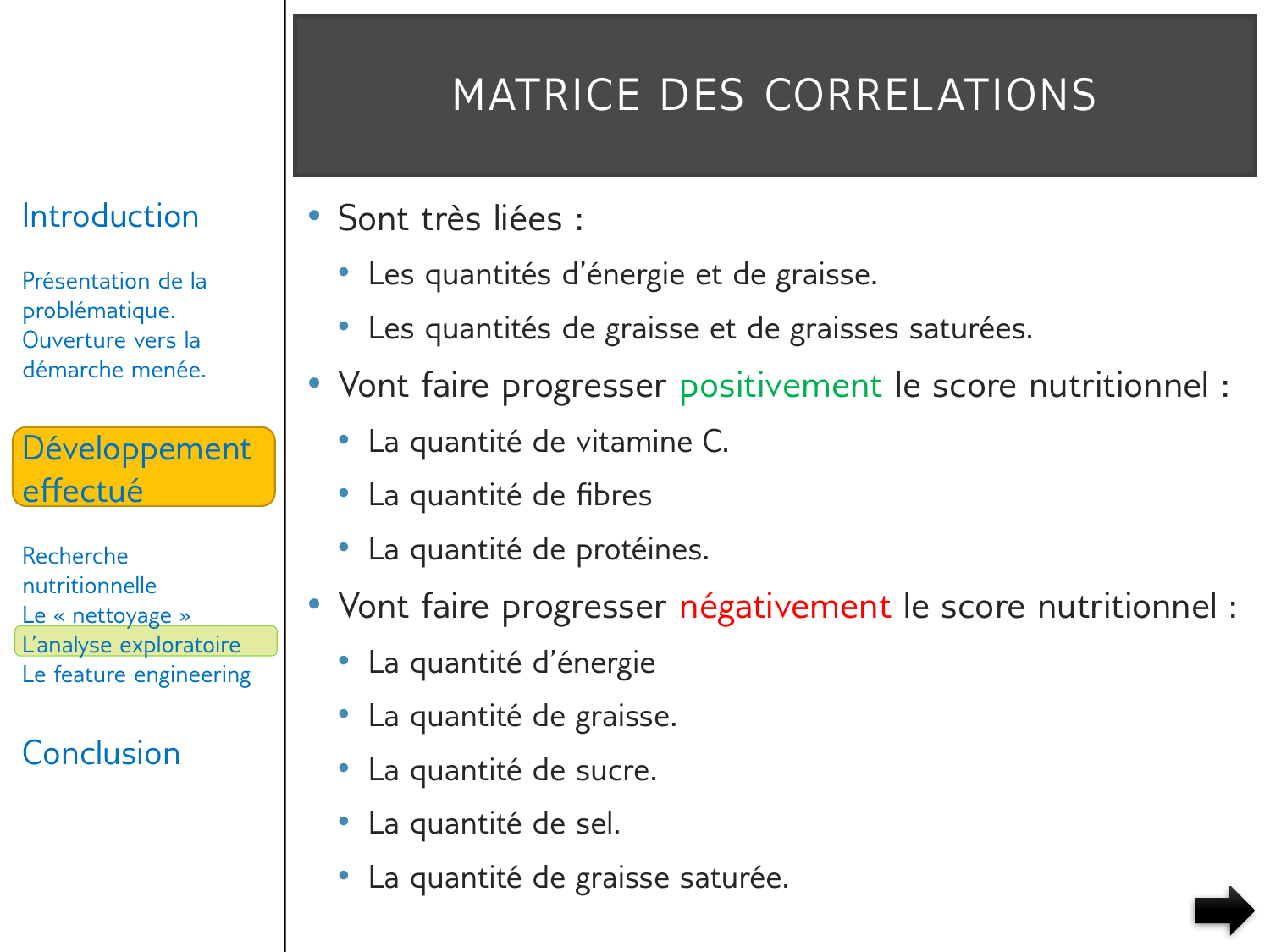

# MATRICE DES CORRELATIONS
Sont très liées :
Les quantités d’énergie et de graisse.
Les quantités de graisse et de graisses saturées.
Vont faire progresser positivement le score nutritionnel :
La quantité de vitamine C.
La quantité de fibres
La quantité de protéines.
Vont faire progresser négativement le score nutritionnel :
La quantité d’énergie
La quantité de graisse.
La quantité de sucre.
La quantité de sel.
La quantité de graisse saturée.